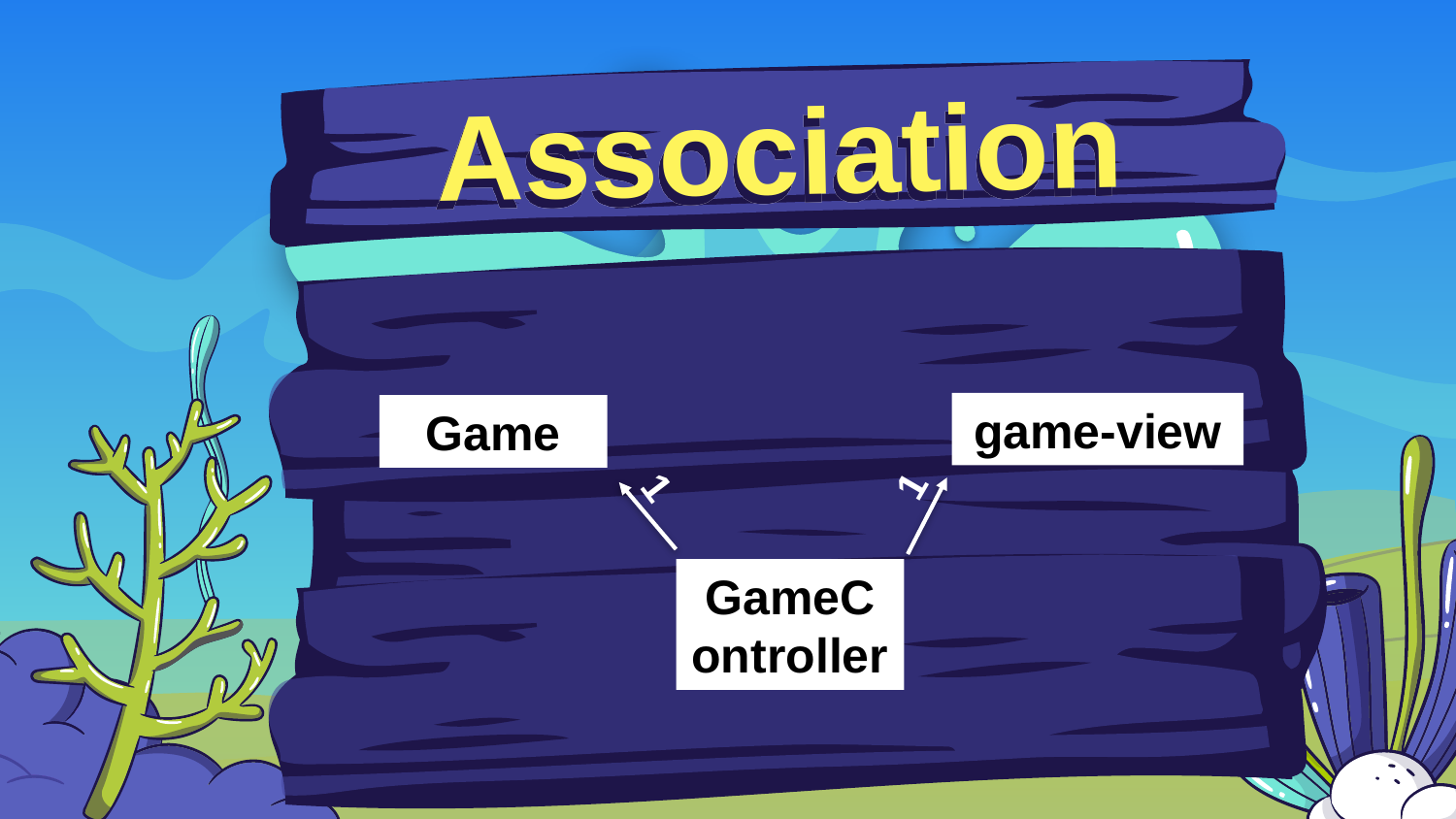

# Association

game-view
Game
1
1
GameController